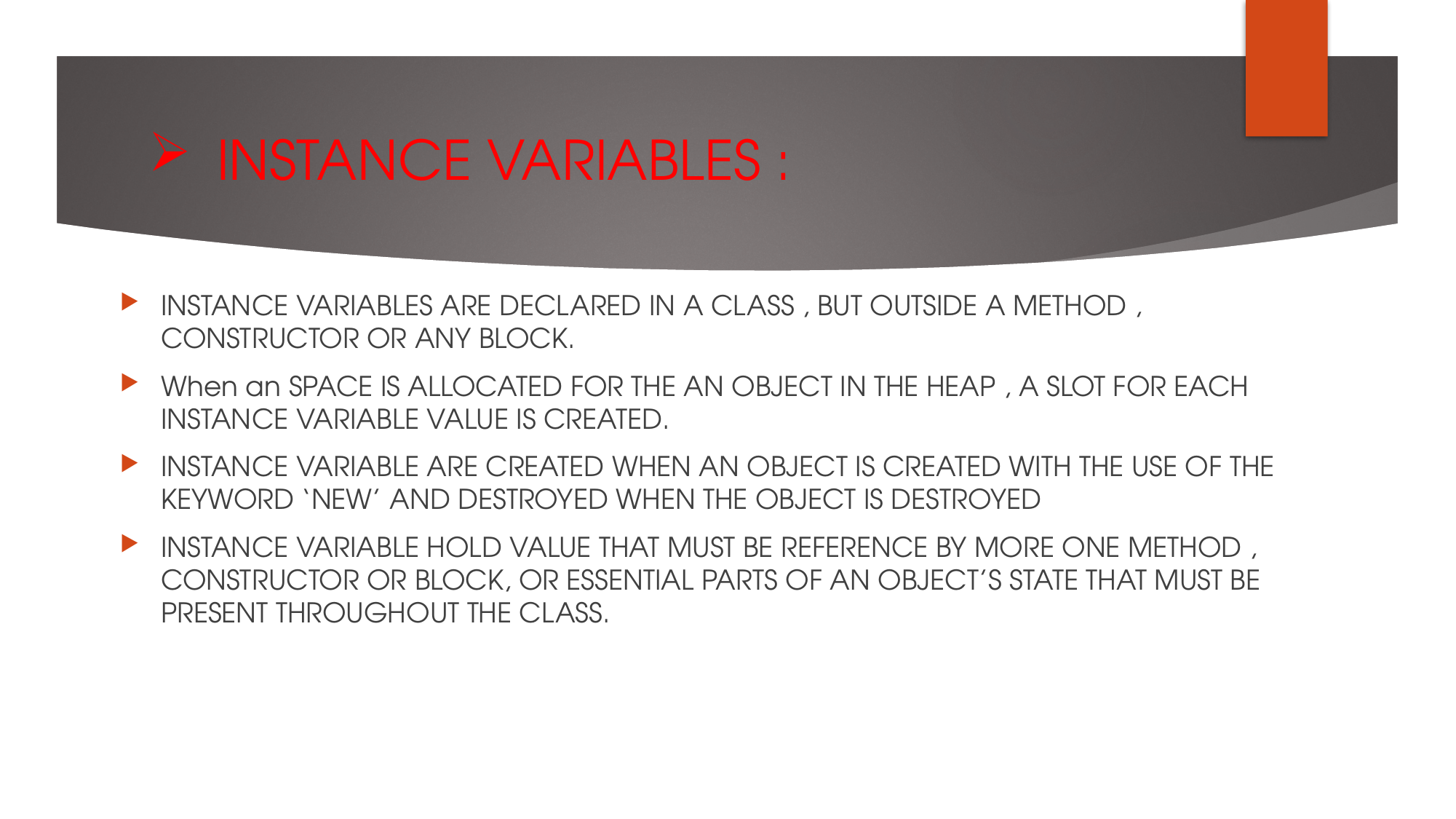

# INSTANCE VARIABLES :
INSTANCE VARIABLES ARE DECLARED IN A CLASS , BUT OUTSIDE A METHOD , CONSTRUCTOR OR ANY BLOCK.
When an SPACE IS ALLOCATED FOR THE AN OBJECT IN THE HEAP , A SLOT FOR EACH INSTANCE VARIABLE VALUE IS CREATED.
INSTANCE VARIABLE ARE CREATED WHEN AN OBJECT IS CREATED WITH THE USE OF THE KEYWORD ‘NEW’ AND DESTROYED WHEN THE OBJECT IS DESTROYED
INSTANCE VARIABLE HOLD VALUE THAT MUST BE REFERENCE BY MORE ONE METHOD , CONSTRUCTOR OR BLOCK, OR ESSENTIAL PARTS OF AN OBJECT’S STATE THAT MUST BE PRESENT THROUGHOUT THE CLASS.